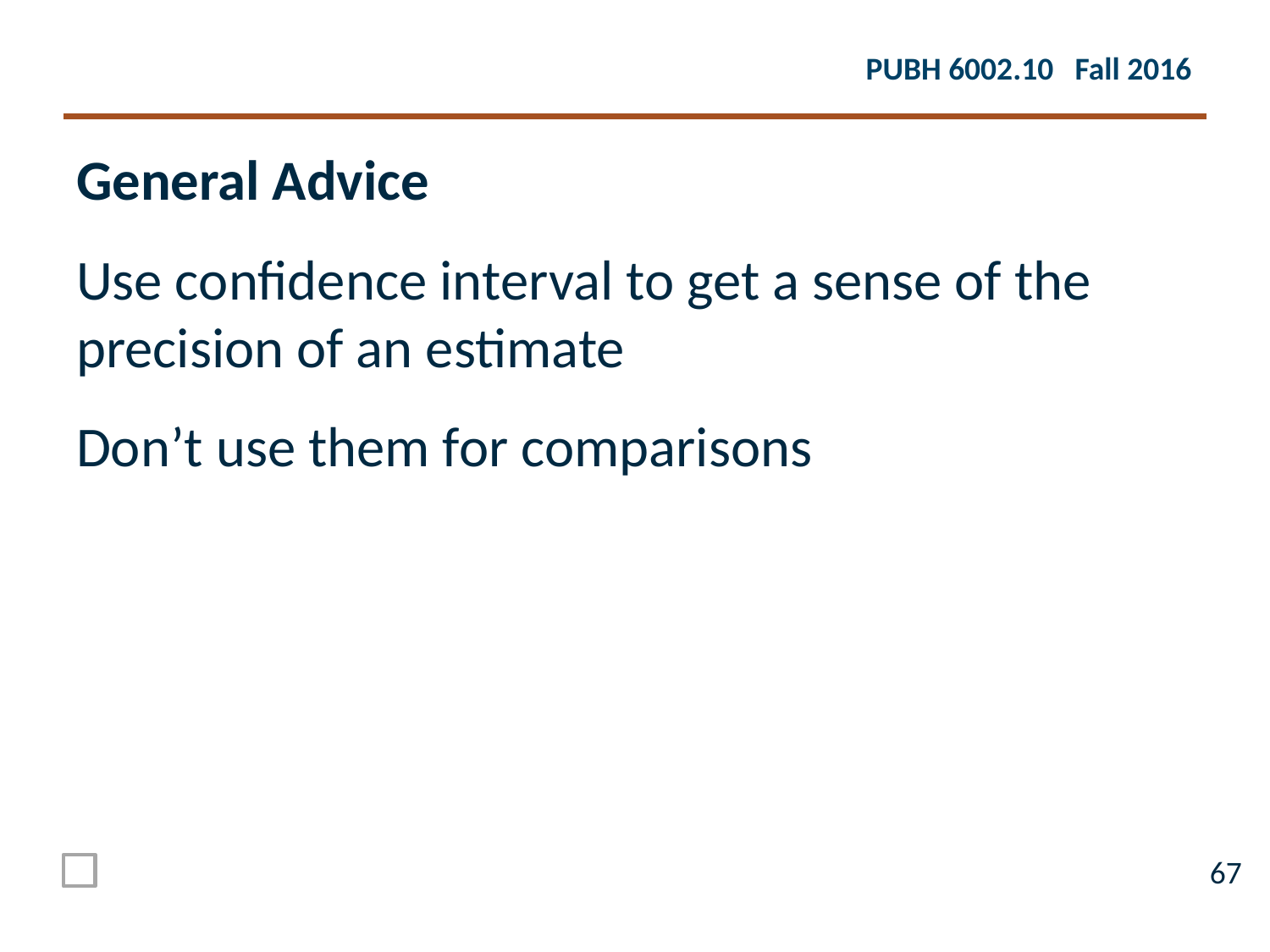

General Advice
Use confidence interval to get a sense of the precision of an estimate
Don’t use them for comparisons